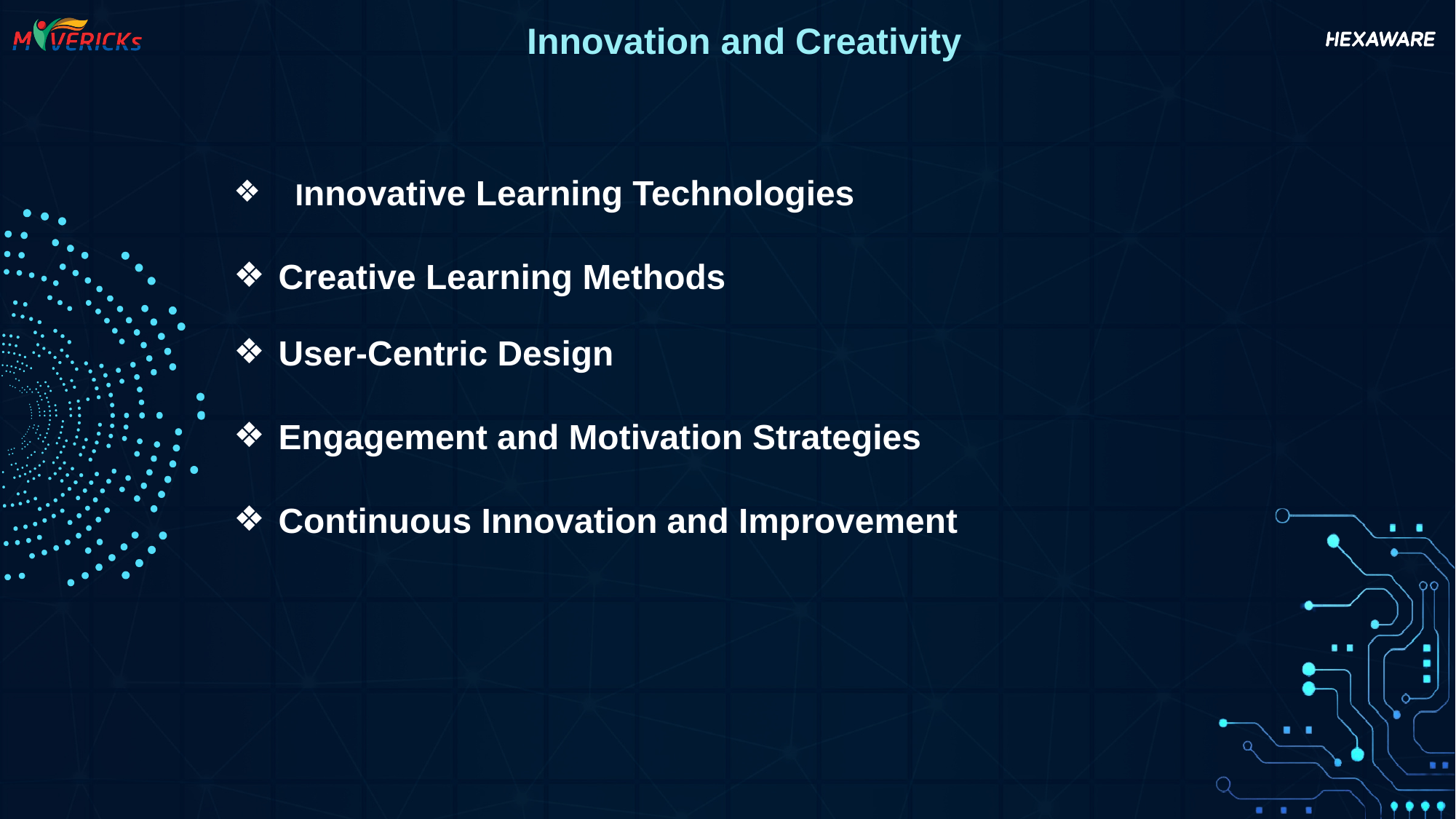

Innovation and Creativity

  Innovative Learning Technologies

Creative Learning Methods

User-Centric Design

Engagement and Motivation Strategies

Continuous Innovation and Improvement